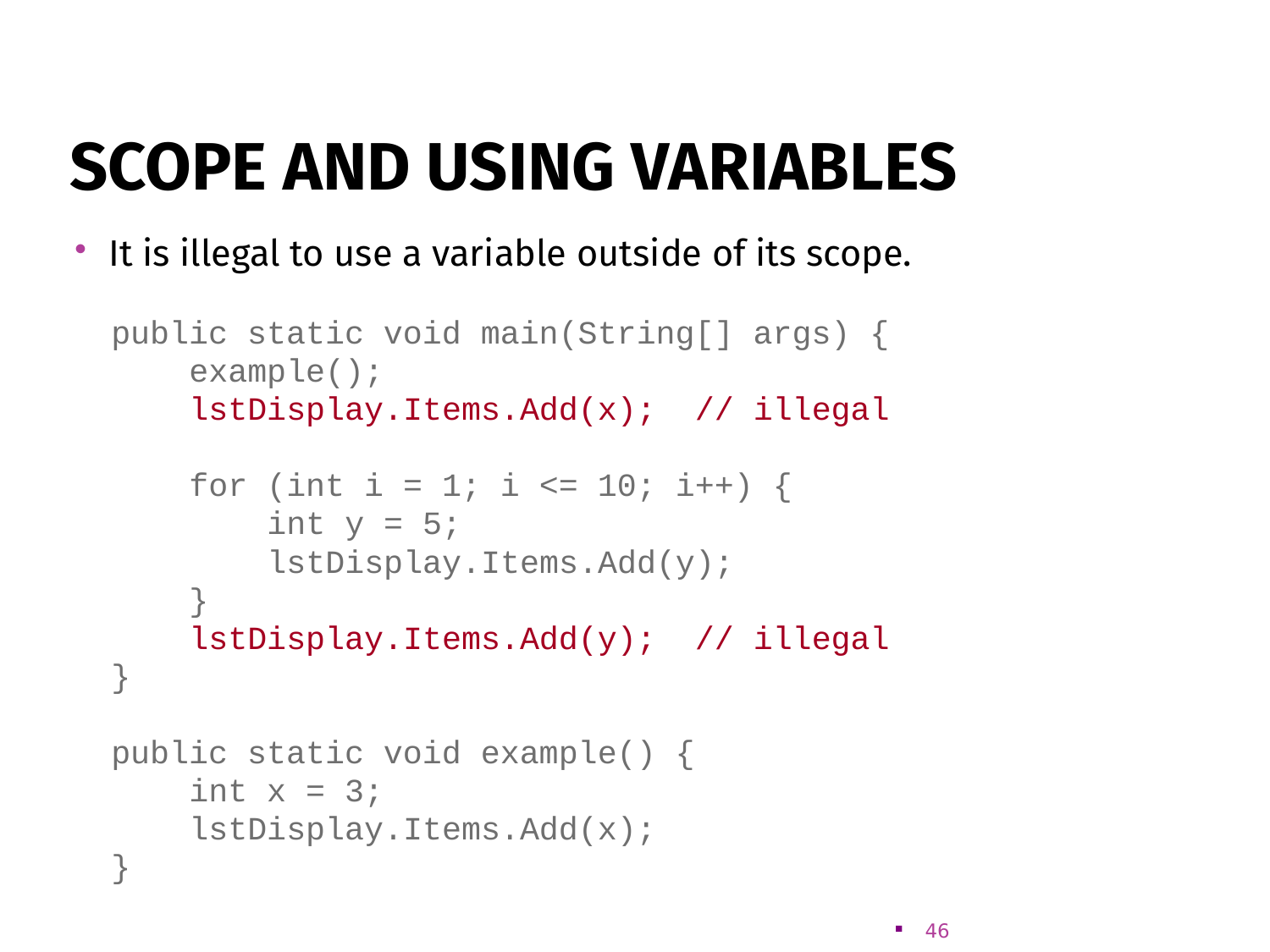

# Scope and using variables
It is illegal to use a variable outside of its scope.

public static void main(String[] args) {
    example();
    lstDisplay.Items.Add(x);  // illegal

    for (int i = 1; i <= 10; i++) {
        int y = 5;
        lstDisplay.Items.Add(y);
    }
    lstDisplay.Items.Add(y);  // illegal
}

public static void example() {
    int x = 3;
    lstDisplay.Items.Add(x);
}
46